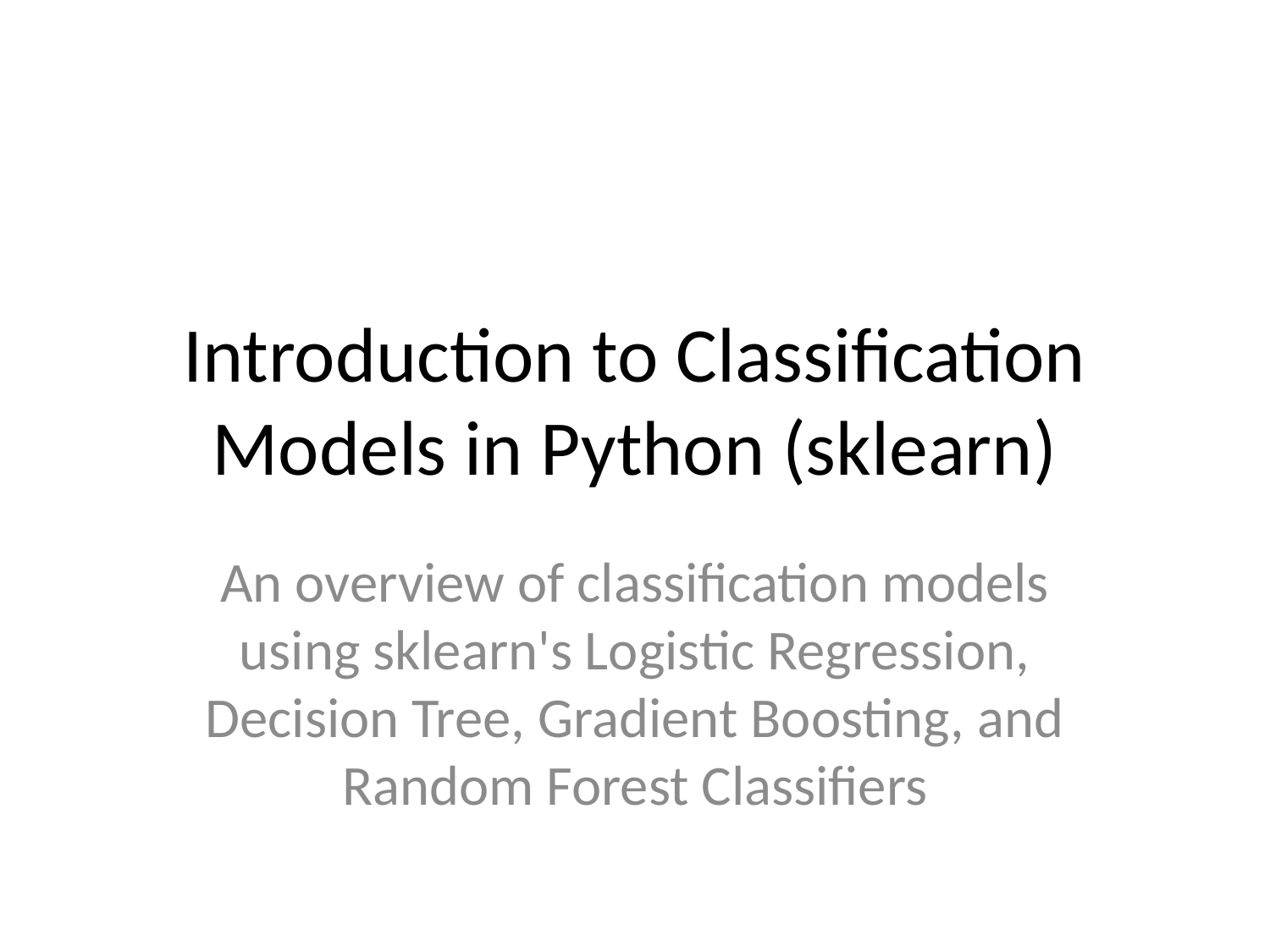

# Introduction to Classification Models in Python (sklearn)
An overview of classification models using sklearn's Logistic Regression, Decision Tree, Gradient Boosting, and Random Forest Classifiers